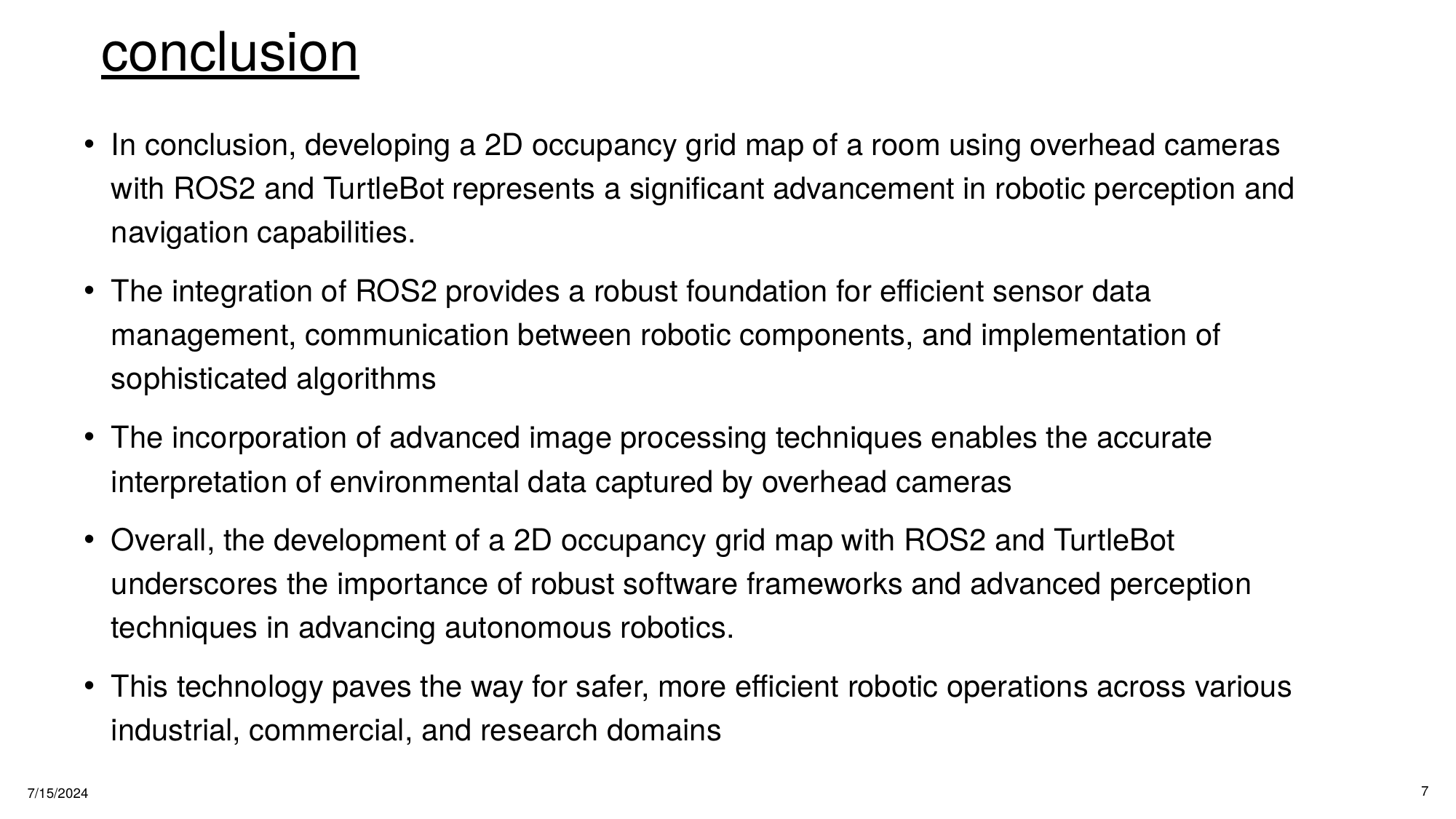

# conclusion
In conclusion, developing a 2D occupancy grid map of a room using overhead cameras with ROS2 and TurtleBot represents a significant advancement in robotic perception and navigation capabilities.
The integration of ROS2 provides a robust foundation for efficient sensor data management, communication between robotic components, and implementation of sophisticated algorithms
The incorporation of advanced image processing techniques enables the accurate interpretation of environmental data captured by overhead cameras
Overall, the development of a 2D occupancy grid map with ROS2 and TurtleBot underscores the importance of robust software frameworks and advanced perception techniques in advancing autonomous robotics.
This technology paves the way for safer, more efficient robotic operations across various industrial, commercial, and research domains
7/15/2024

7